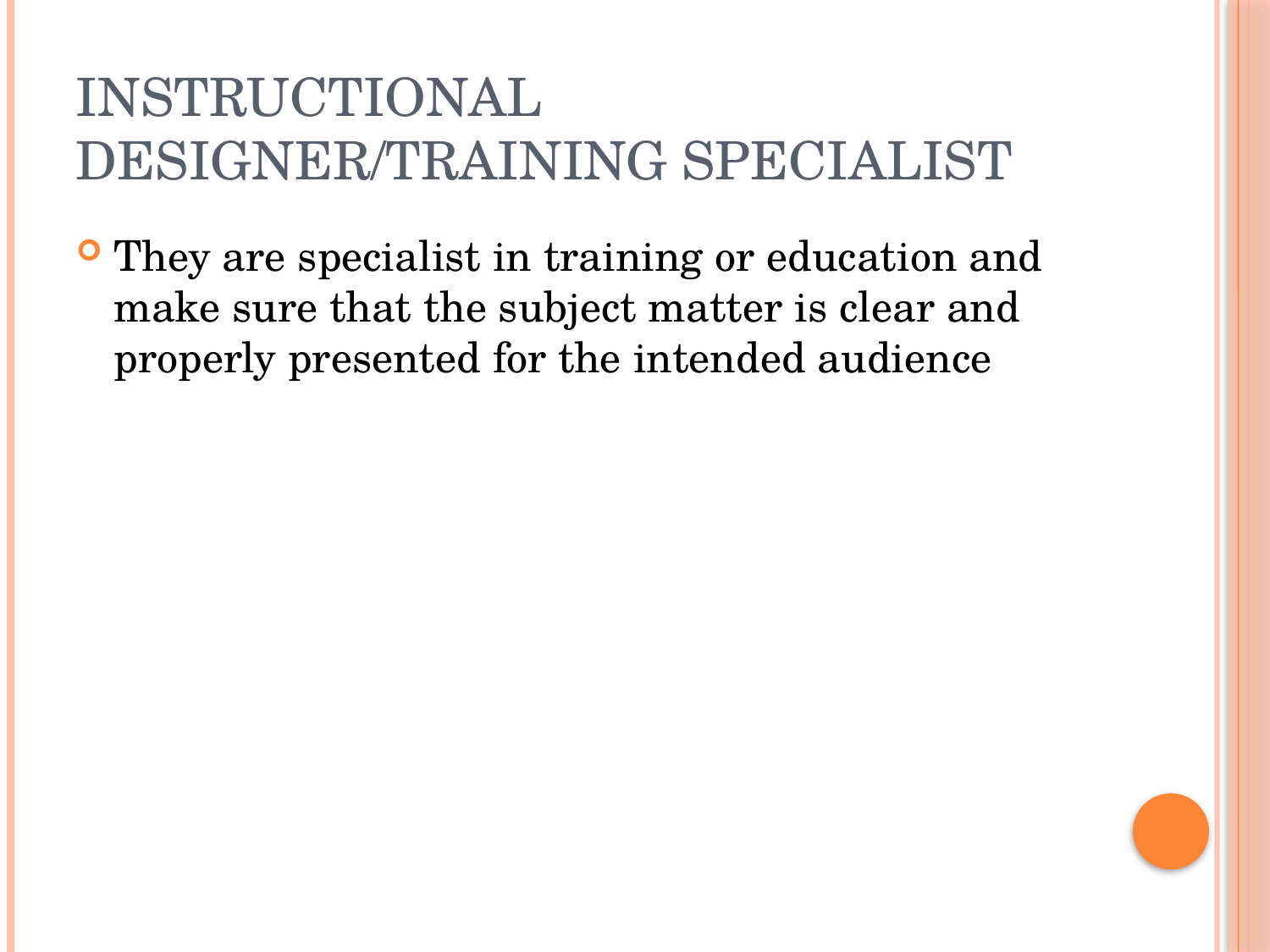

# Instructional Designer/Training Specialist
They are specialist in training or education and make sure that the subject matter is clear and properly presented for the intended audience